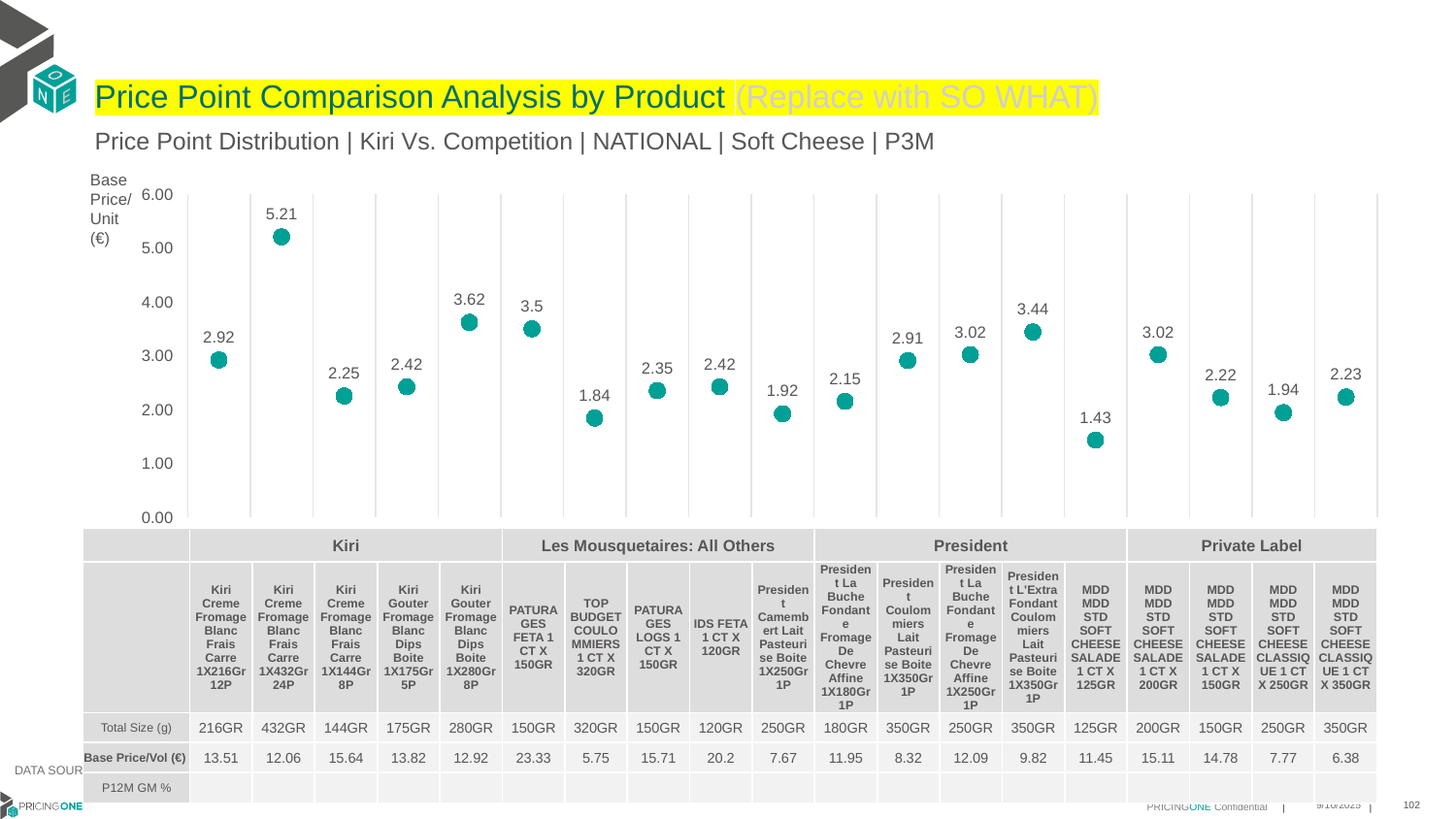

# Price Point Comparison Analysis by Product (Replace with SO WHAT)
Price Point Distribution | Kiri Vs. Competition | NATIONAL | Soft Cheese | P3M
Base Price/Unit (€)

### Chart

| Category | Base Price/Unit |
|---|---|
| Kiri Creme Fromage Blanc Frais Carre 1X216Gr 12P | 2.92 |
| Kiri Creme Fromage Blanc Frais Carre 1X432Gr 24P | 5.21 |
| Kiri Creme Fromage Blanc Frais Carre 1X144Gr 8P | 2.25 |
| Kiri Gouter Fromage Blanc Dips Boite 1X175Gr 5P | 2.42 |
| Kiri Gouter Fromage Blanc Dips Boite 1X280Gr 8P | 3.62 |
| PATURAGES FETA 1 CT X 150GR | 3.5 |
| TOP BUDGET COULOMMIERS 1 CT X 320GR | 1.84 |
| PATURAGES LOGS 1 CT X 150GR | 2.35 |
| IDS FETA 1 CT X 120GR | 2.42 |
| President Camembert Lait Pasteurise Boite 1X250Gr 1P | 1.92 |
| President La Buche Fondante Fromage De Chevre Affine 1X180Gr 1P | 2.15 |
| President Coulommiers Lait Pasteurise Boite 1X350Gr 1P | 2.91 |
| President La Buche Fondante Fromage De Chevre Affine 1X250Gr 1P | 3.02 |
| President L'Extra Fondant Coulommiers Lait Pasteurise Boite 1X350Gr 1P | 3.44 |
| MDD MDD STD SOFT CHEESE SALADE 1 CT X 125GR | 1.43 |
| MDD MDD STD SOFT CHEESE SALADE 1 CT X 200GR | 3.02 |
| MDD MDD STD SOFT CHEESE SALADE 1 CT X 150GR | 2.22 |
| MDD MDD STD SOFT CHEESE CLASSIQUE 1 CT X 250GR | 1.94 |
| MDD MDD STD SOFT CHEESE CLASSIQUE 1 CT X 350GR | 2.23 |
|  | Kiri | Kiri | Kiri | Kiri | Kiri | Les Mousquetaires: All Others | Les Mousquetaires: All Others | Les Mousquetaires: All Others | Les Mousquetaires: All Others | President | President | President | President | President | Private Label | Private Label | Private Label | Private Label | Private Label |
| --- | --- | --- | --- | --- | --- | --- | --- | --- | --- | --- | --- | --- | --- | --- | --- | --- | --- | --- | --- |
|  | Kiri Creme Fromage Blanc Frais Carre 1X216Gr 12P | Kiri Creme Fromage Blanc Frais Carre 1X432Gr 24P | Kiri Creme Fromage Blanc Frais Carre 1X144Gr 8P | Kiri Gouter Fromage Blanc Dips Boite 1X175Gr 5P | Kiri Gouter Fromage Blanc Dips Boite 1X280Gr 8P | PATURAGES FETA 1 CT X 150GR | TOP BUDGET COULOMMIERS 1 CT X 320GR | PATURAGES LOGS 1 CT X 150GR | IDS FETA 1 CT X 120GR | President Camembert Lait Pasteurise Boite 1X250Gr 1P | President La Buche Fondante Fromage De Chevre Affine 1X180Gr 1P | President Coulommiers Lait Pasteurise Boite 1X350Gr 1P | President La Buche Fondante Fromage De Chevre Affine 1X250Gr 1P | President L'Extra Fondant Coulommiers Lait Pasteurise Boite 1X350Gr 1P | MDD MDD STD SOFT CHEESE SALADE 1 CT X 125GR | MDD MDD STD SOFT CHEESE SALADE 1 CT X 200GR | MDD MDD STD SOFT CHEESE SALADE 1 CT X 150GR | MDD MDD STD SOFT CHEESE CLASSIQUE 1 CT X 250GR | MDD MDD STD SOFT CHEESE CLASSIQUE 1 CT X 350GR |
| Total Size (g) | 216GR | 432GR | 144GR | 175GR | 280GR | 150GR | 320GR | 150GR | 120GR | 250GR | 180GR | 350GR | 250GR | 350GR | 125GR | 200GR | 150GR | 250GR | 350GR |
| Base Price/Vol (€) | 13.51 | 12.06 | 15.64 | 13.82 | 12.92 | 23.33 | 5.75 | 15.71 | 20.2 | 7.67 | 11.95 | 8.32 | 12.09 | 9.82 | 11.45 | 15.11 | 14.78 | 7.77 | 6.38 |
| P12M GM % |  |  |  |  |  |  |  |  |  |  |  |  |  |  |  |  |  |  |  |
DATA SOURCE: Trade Panel/Retailer Data | July 2025

9/10/2025
102